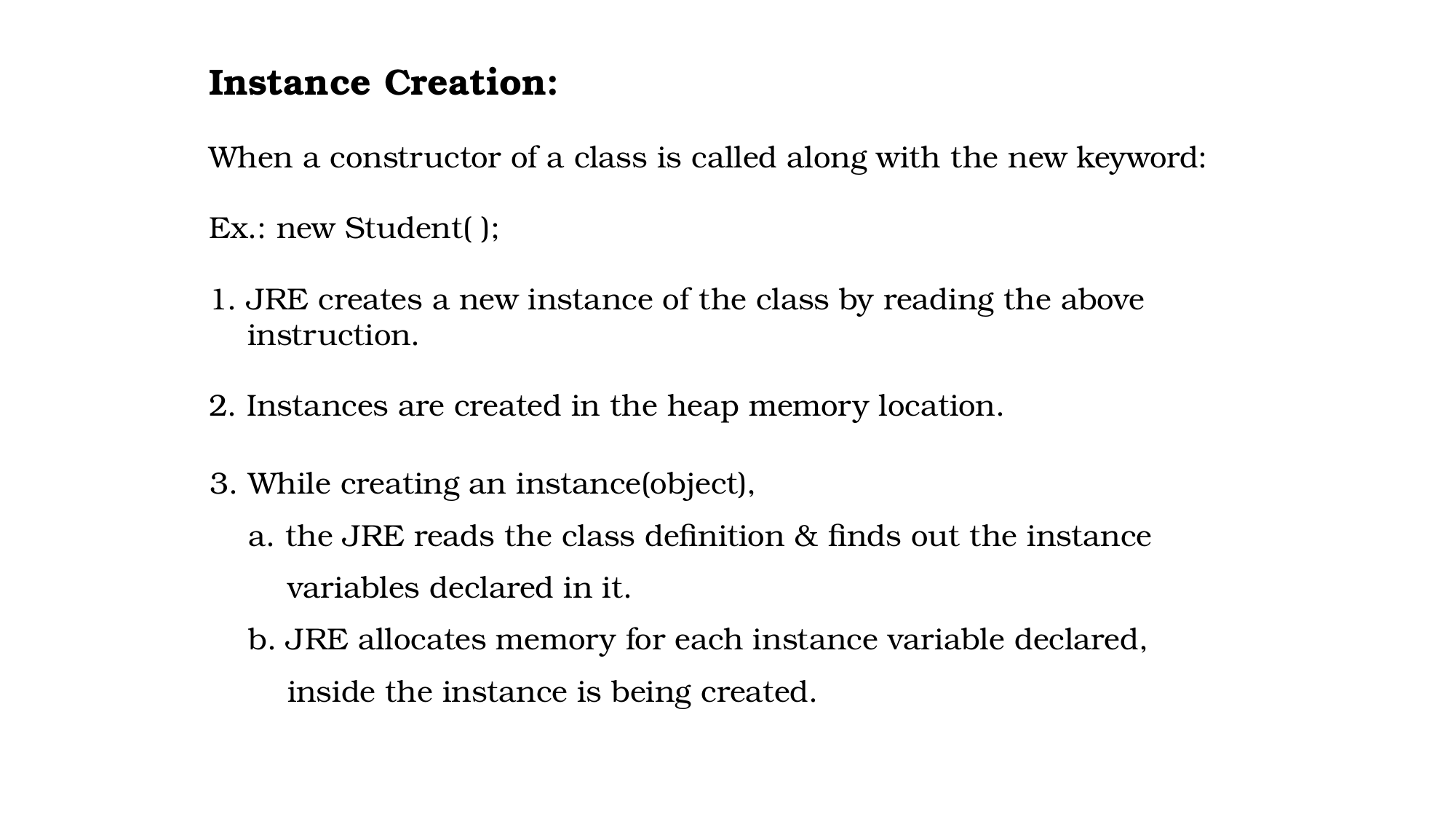

Instance Creation:

When a constructor of a class is called along with the new keyword:

Ex.: new Student( );

1. JRE creates a new instance of the class by reading the above
    instruction.

2. Instances are created in the heap memory location.

3. While creating an instance(object),
    a. the JRE reads the class definition & finds out the instance
        variables declared in it.
    b. JRE allocates memory for each instance variable declared,
        inside the instance is being created.